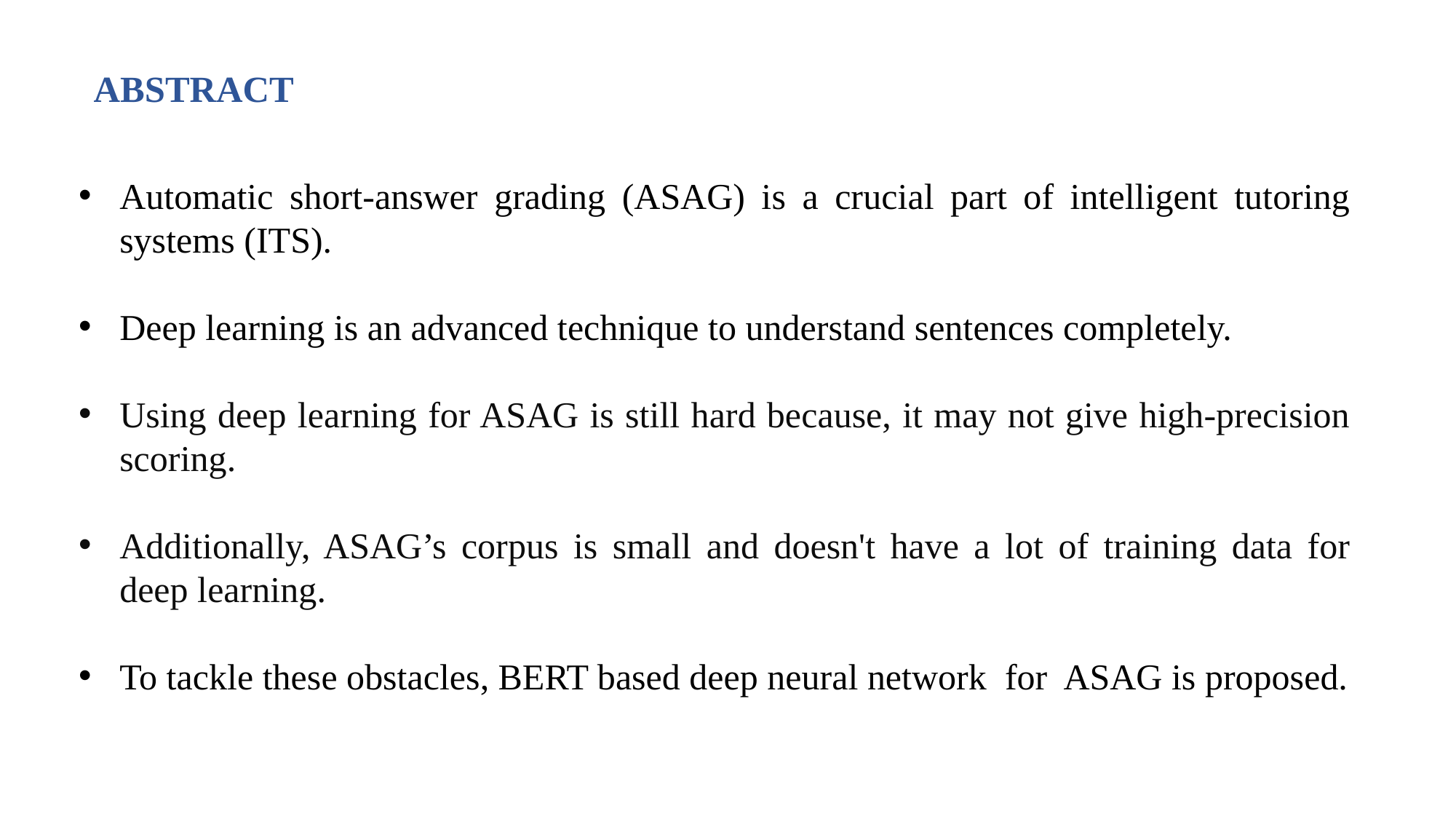

# ABSTRACT
Automatic short-answer grading (ASAG) is a crucial part of intelligent tutoring systems (ITS).

Deep learning is an advanced technique to understand sentences completely.

Using deep learning for ASAG is still hard because, it may not give high-precision scoring.

Additionally, ASAG’s corpus is small and doesn't have a lot of training data for deep learning.

To tackle these obstacles, BERT based deep neural network  for  ASAG is proposed.